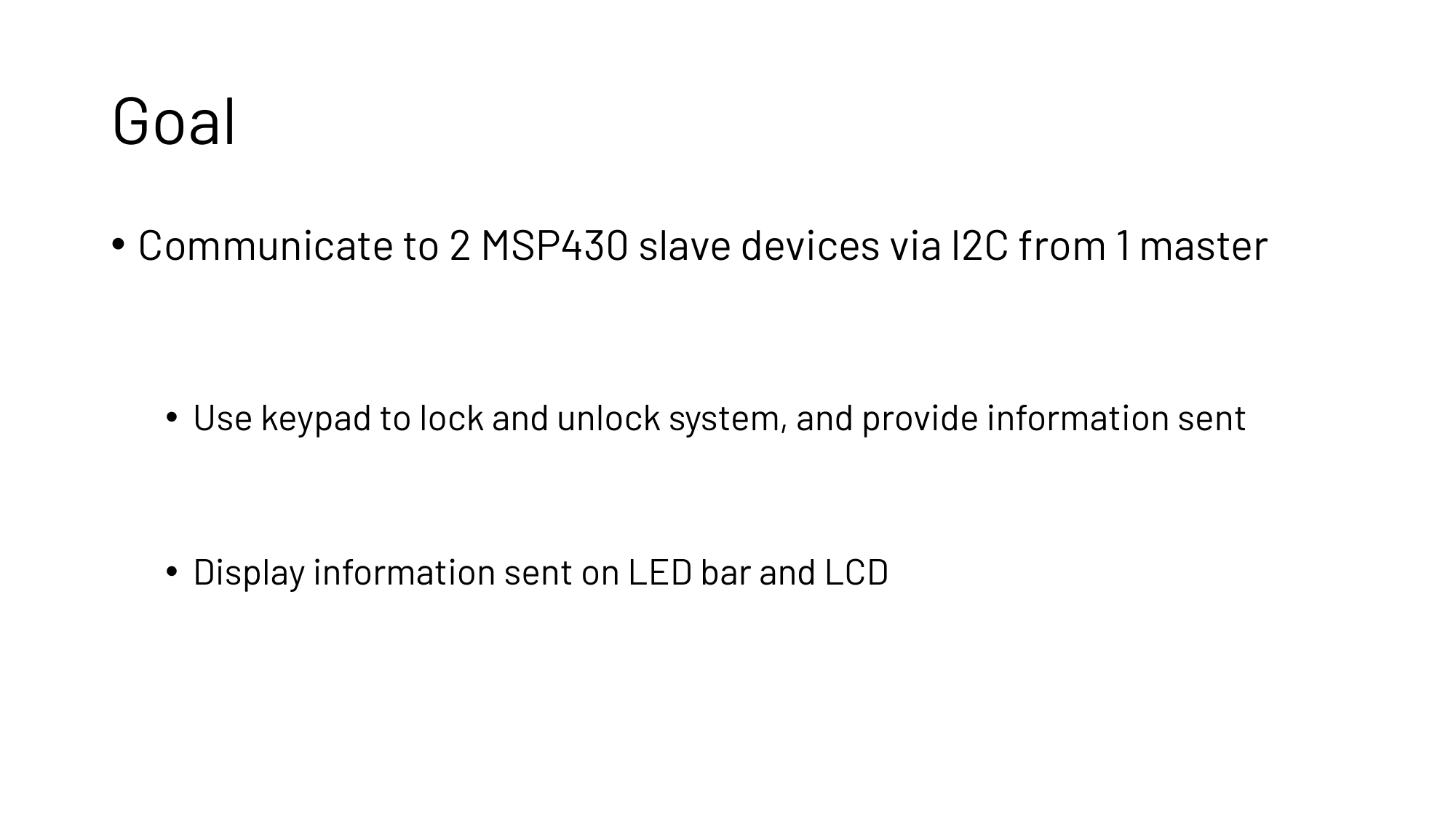

# Goal
Communicate to 2 MSP430 slave devices via I2C from 1 master

Use keypad to lock and unlock system, and provide information sent

Display information sent on LED bar and LCD